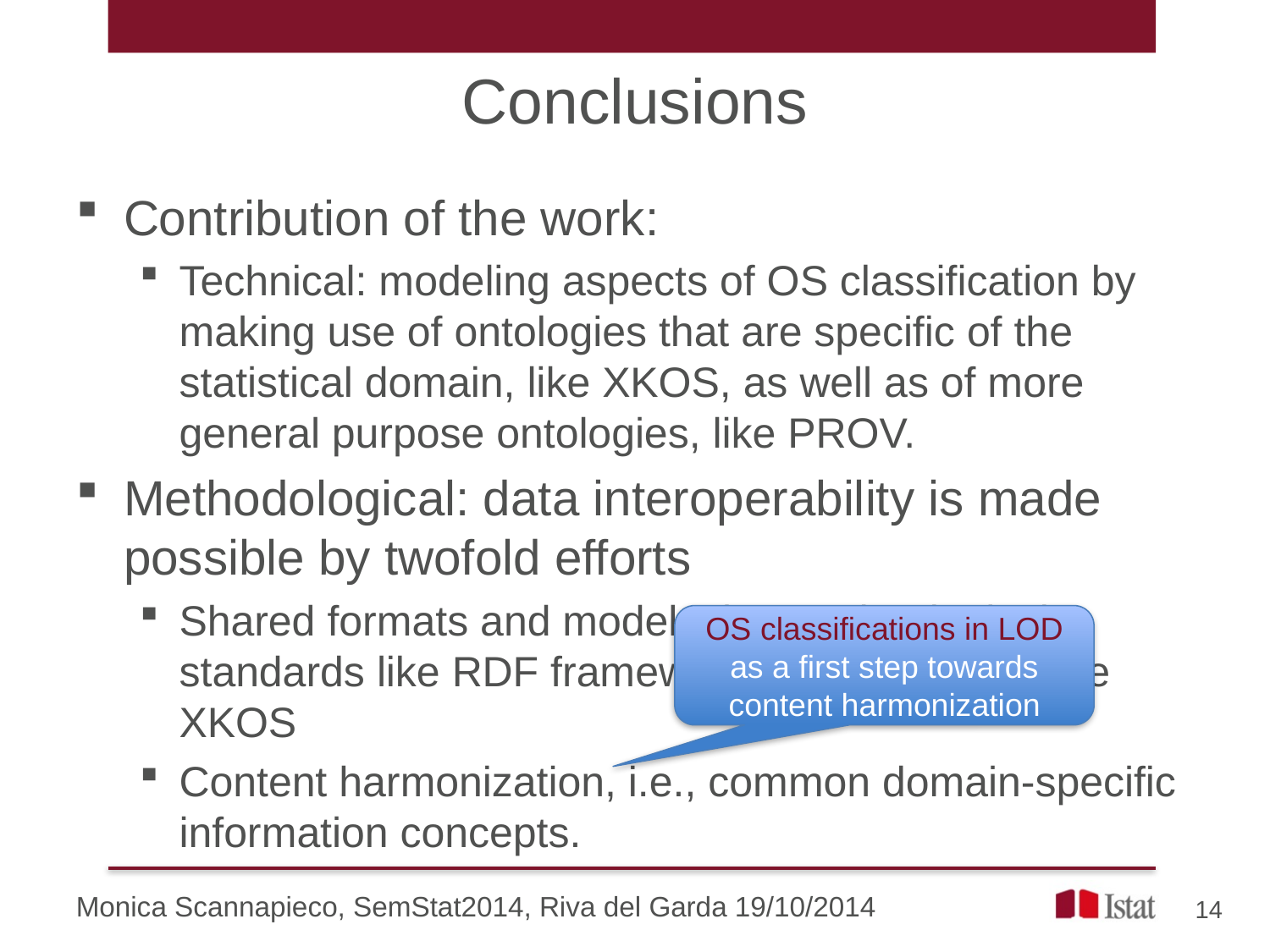

# Conclusions
Contribution of the work:
Technical: modeling aspects of OS classification by making use of ontologies that are specific of the statistical domain, like XKOS, as well as of more general purpose ontologies, like PROV.
Methodological: data interoperability is made possible by twofold efforts
Shared formats and models, i.e., technological standards like RDF framework and ontologies like XKOS
Content harmonization, i.e., common domain-specific information concepts.

OS classifications in LOD as a first step towards content harmonization
Monica Scannapieco, SemStat2014, Riva del Garda 19/10/2014
14